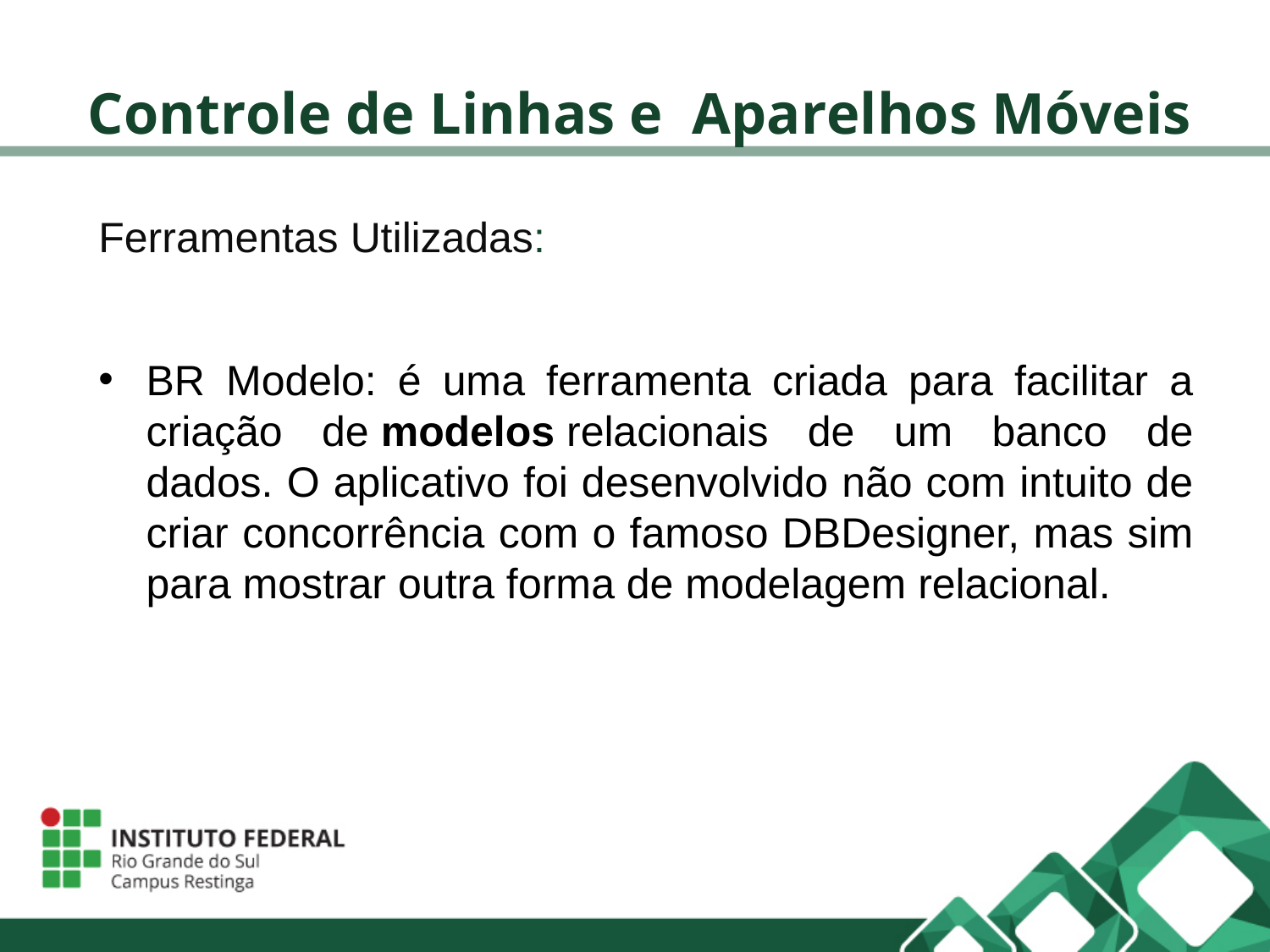

# Controle de Linhas e  Aparelhos Móveis

Ferramentas Utilizadas:

BR Modelo: é uma ferramenta criada para facilitar a criação de modelos relacionais de um banco de dados. O aplicativo foi desenvolvido não com intuito de criar concorrência com o famoso DBDesigner, mas sim para mostrar outra forma de modelagem relacional.